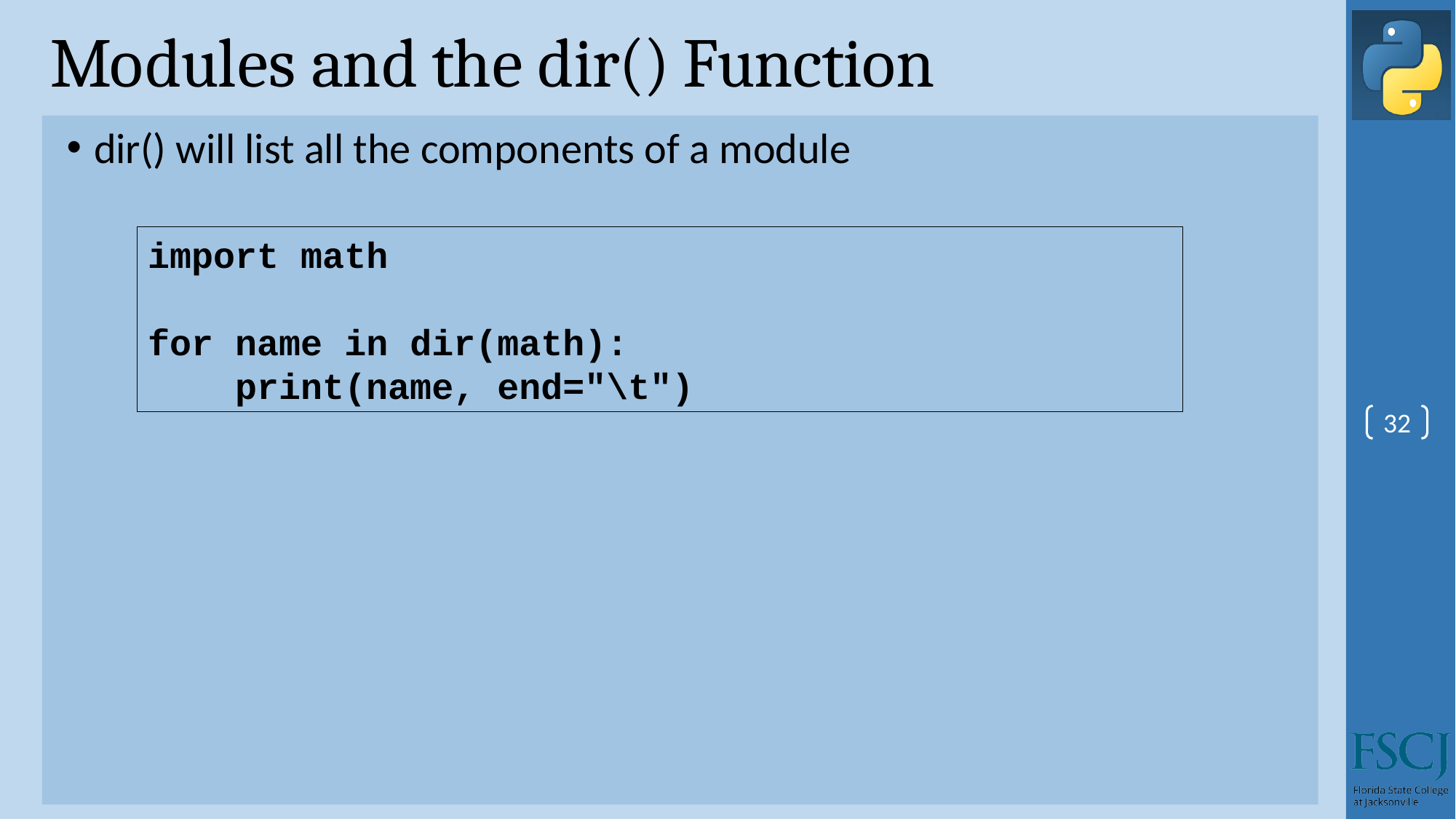

# Modules and the dir() Function
dir() will list all the components of a module
import math

for name in dir(math):
    print(name, end="\t")
32